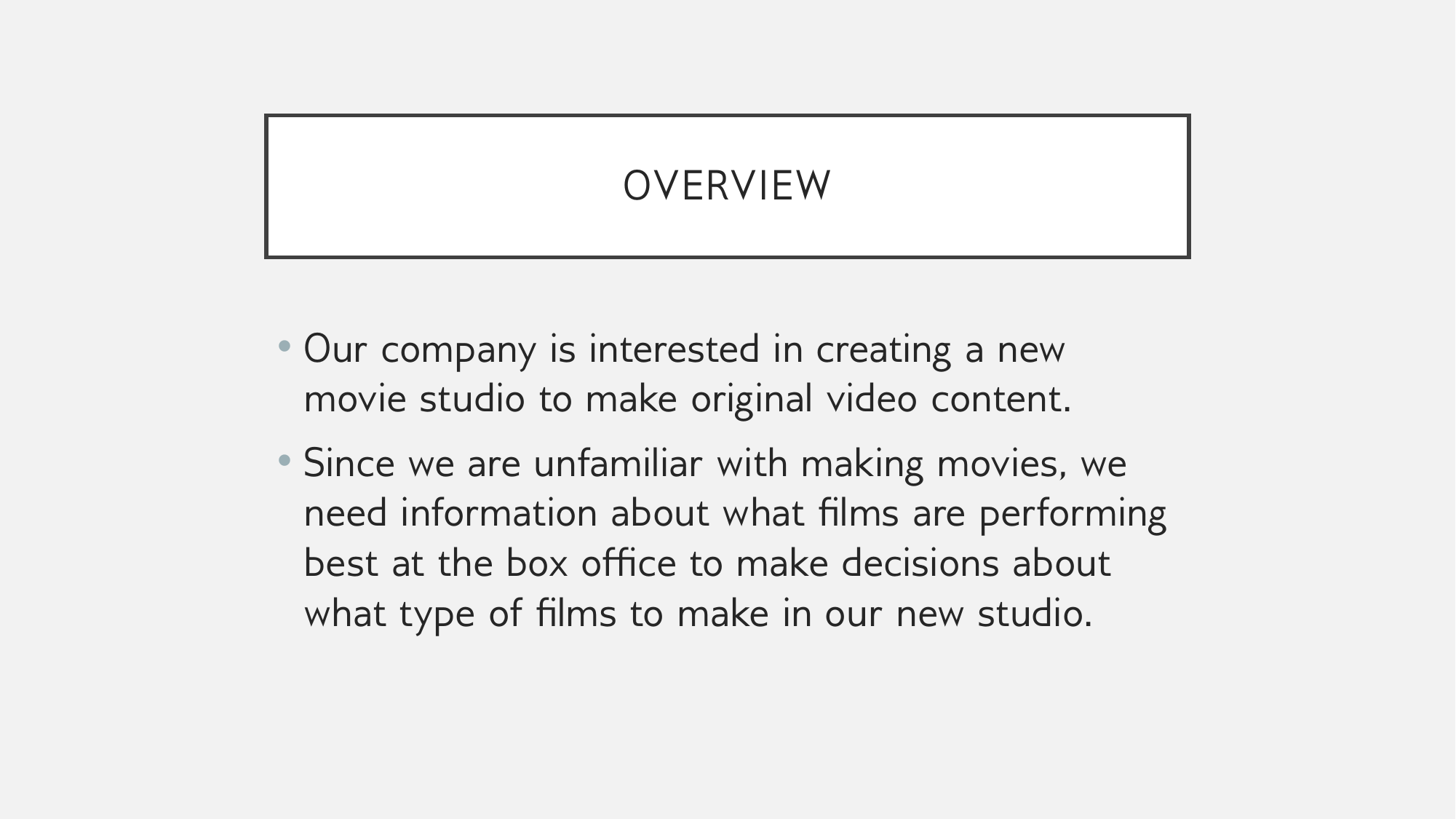

# OVERVIEW
Our company is interested in creating a new movie studio to make original video content.
Since we are unfamiliar with making movies, we need information about what films are performing best at the box office to make decisions about what type of films to make in our new studio.